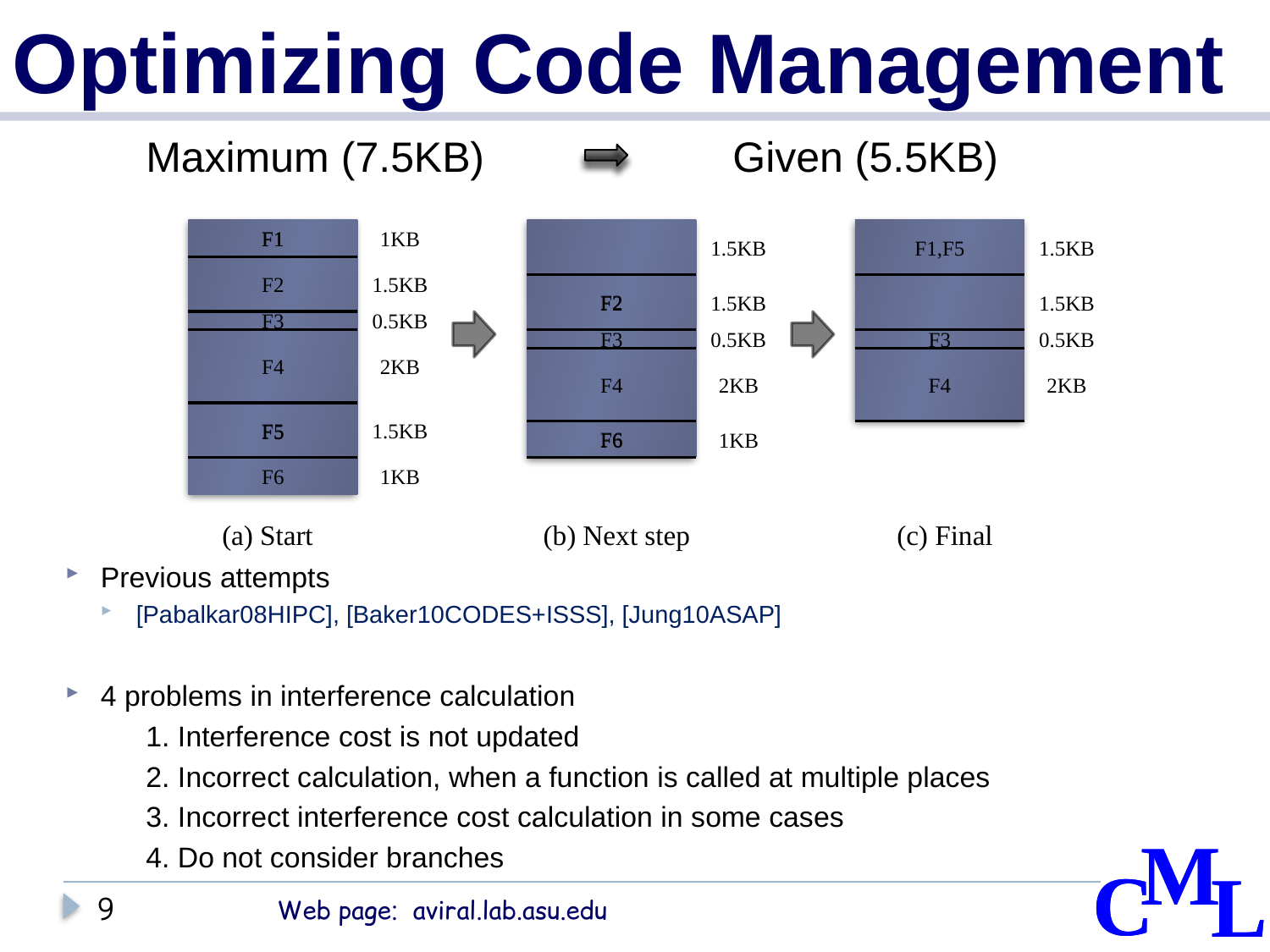

# Optimizing Code Management
Maximum (7.5KB)
Given (5.5KB)

F1
F1
1KB

1.5KB
F1,F5
1.5KB
F2
1.5KB
F2
F2
1.5KB
1.5KB
F3
0.5KB

F3
0.5KB
F3
0.5KB
F4
2KB
F4
2KB
F4
2KB
F5
F5
1.5KB
F6
F6
1KB
F6
1KB
(a) Start
(b) Next step
(c) Final
Previous attempts
[Pabalkar08HIPC], [Baker10CODES+ISSS], [Jung10ASAP]

4 problems in interference calculation
          1. Interference cost is not updated
          2. Incorrect calculation, when a function is called at multiple places
          3. Incorrect interference cost calculation in some cases
          4. Do not consider branches
9